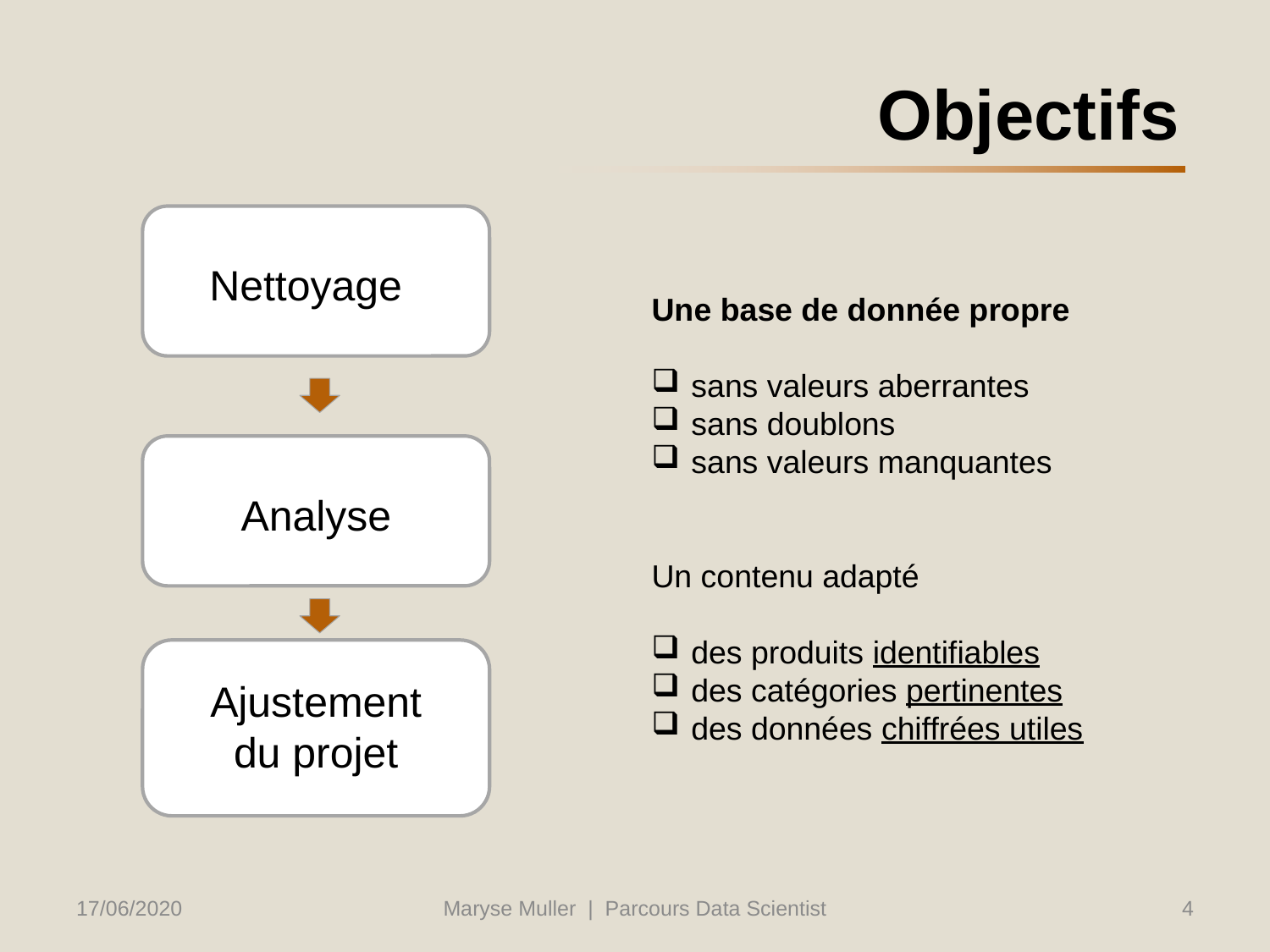

# Objectifs

Prédire des valeurs de consommation énergétique en fonction
Recherche de produits avec critères
Comparaison de produits multivariables
Informations sur les additifs

Une application mobile
pour contribuer
pour aider le consommateur

Nettoyage
Une base de donnée propre

sans valeurs aberrantes
sans doublons
sans valeurs manquantes

Un contenu adapté

des produits identifiables
des catégories pertinentes
des données chiffrées utiles

Analyse
Des données liées à la consommation énergétique des bâtiments de Seattle
2 jeux de données 2015 et
bénévole
+ de 650 000 produits

Ajustement du projet
17/06/2020
Maryse Muller  |  Parcours Data Scientist
4